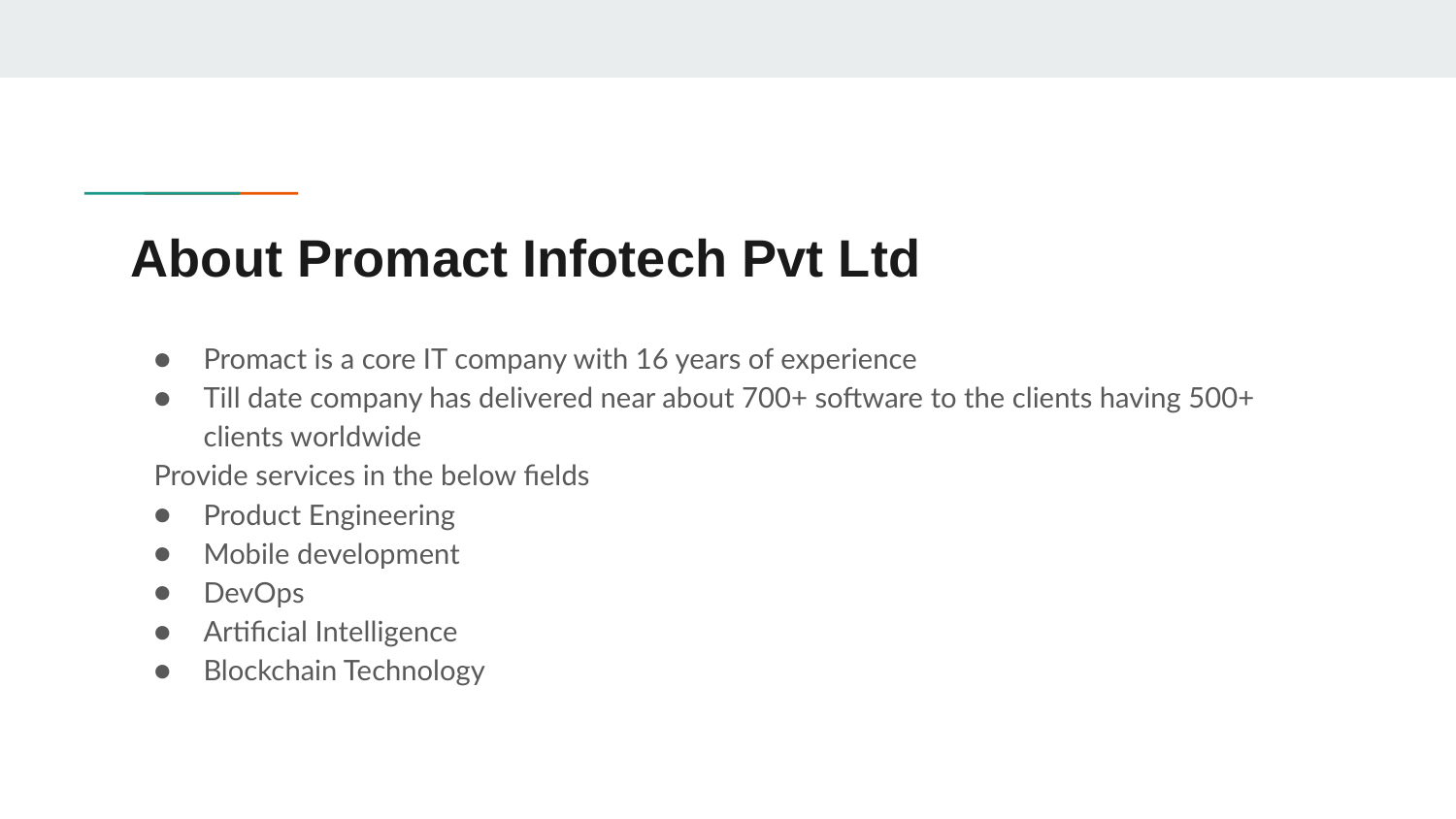

# About Promact Infotech Pvt Ltd
Promact is a core IT company with 16 years of experience
Till date company has delivered near about 700+ software to the clients having 500+ clients worldwide
Provide services in the below fields
Product Engineering
Mobile development
DevOps
Artificial Intelligence
Blockchain Technology